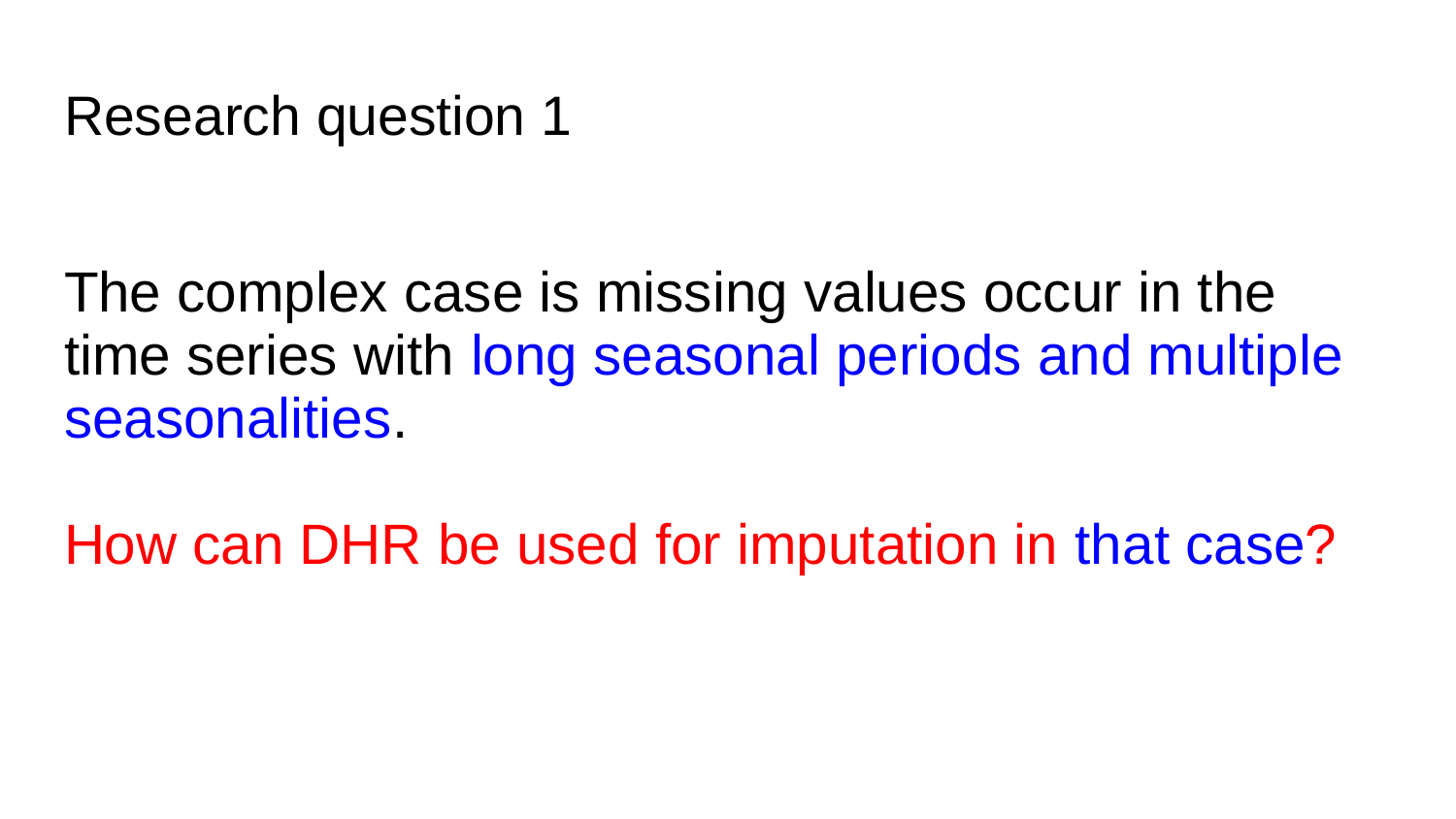

# Research question 1

The complex case is missing values occur in the time series with long seasonal periods and multiple seasonalities.

How can DHR be used for imputation in that case?